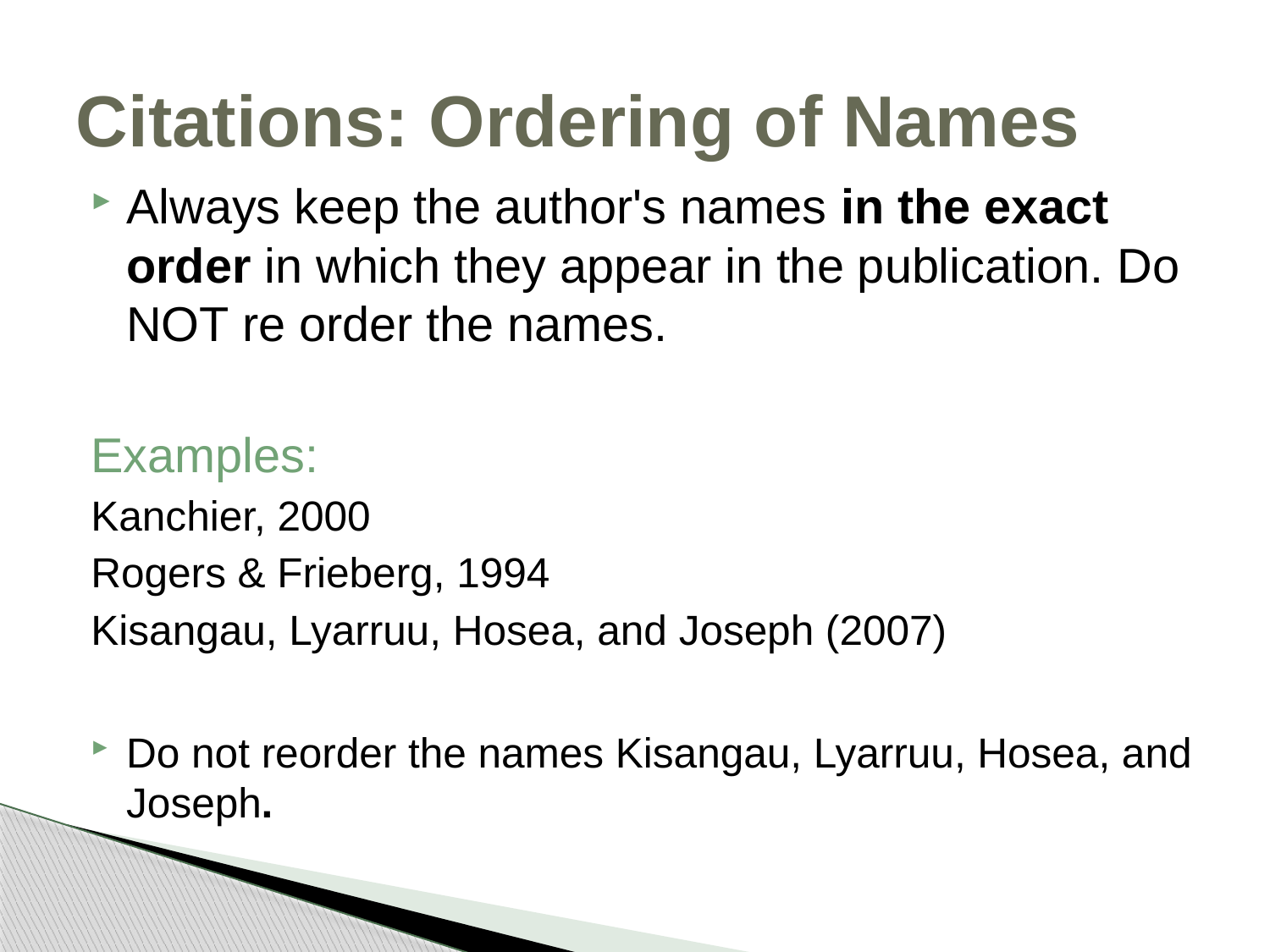

# Citations: Ordering of Names
Always keep the author's names in the exact order in which they appear in the publication. Do NOT re order the names.

Examples:
Kanchier, 2000
Rogers & Frieberg, 1994
Kisangau, Lyarruu, Hosea, and Joseph (2007)

Do not reorder the names Kisangau, Lyarruu, Hosea, and Joseph.